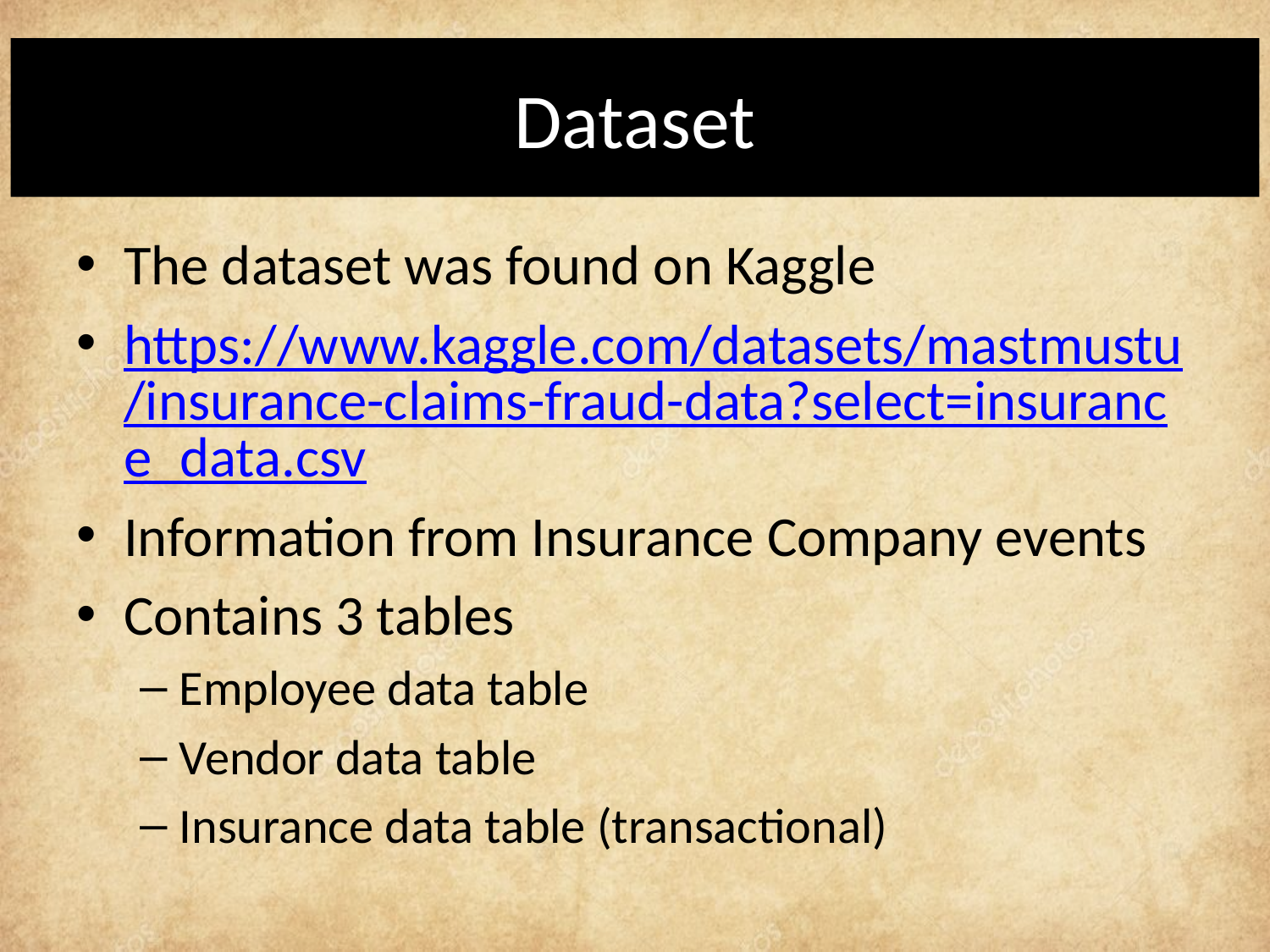

# Dataset
The dataset was found on Kaggle
https://www.kaggle.com/datasets/mastmustu/insurance-claims-fraud-data?select=insurance_data.csv
Information from Insurance Company events
Contains 3 tables
Employee data table
Vendor data table
Insurance data table (transactional)